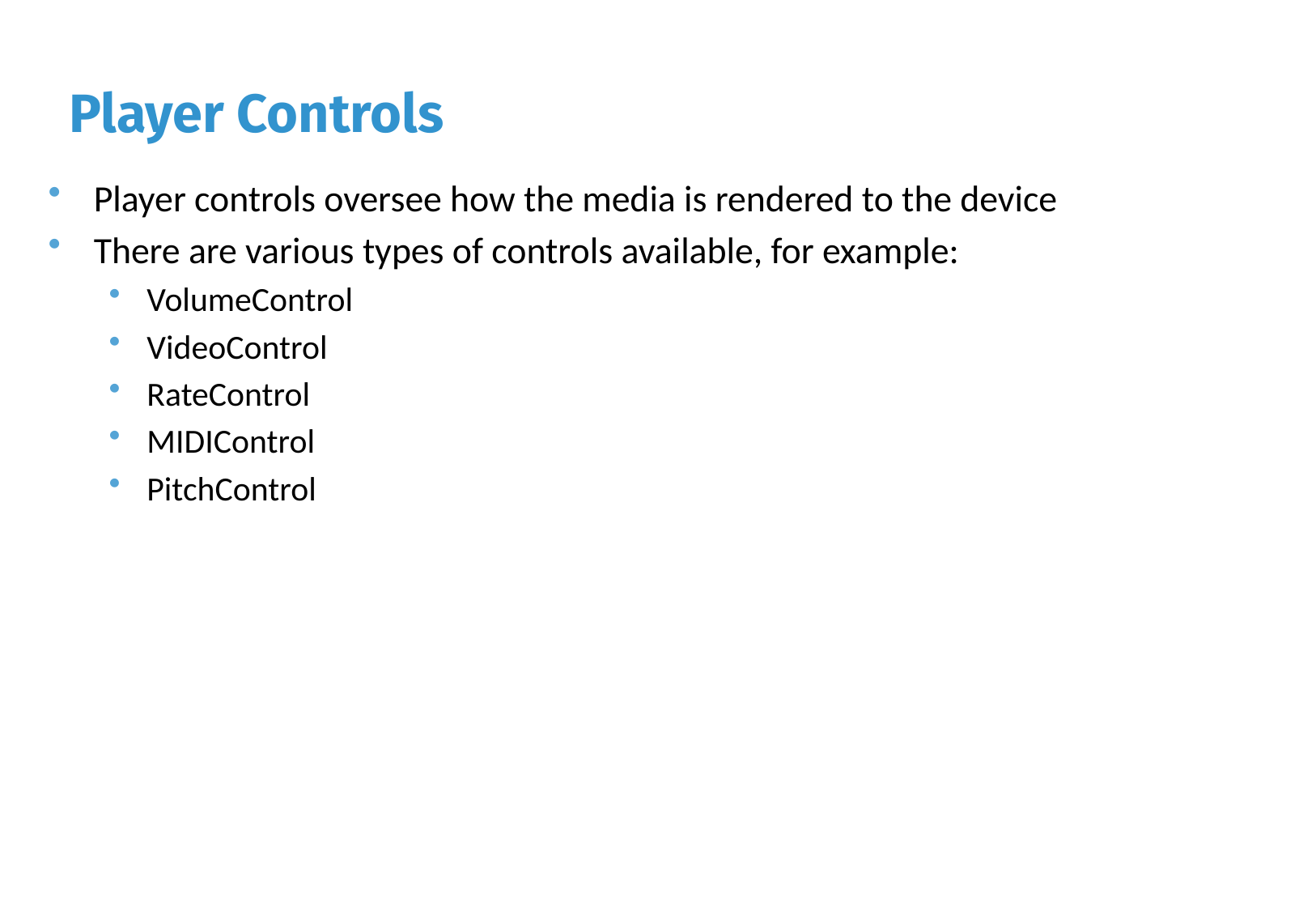

# Player Controls
Player controls oversee how the media is rendered to the device
There are various types of controls available, for example:
VolumeControl
VideoControl
RateControl
MIDIControl
PitchControl